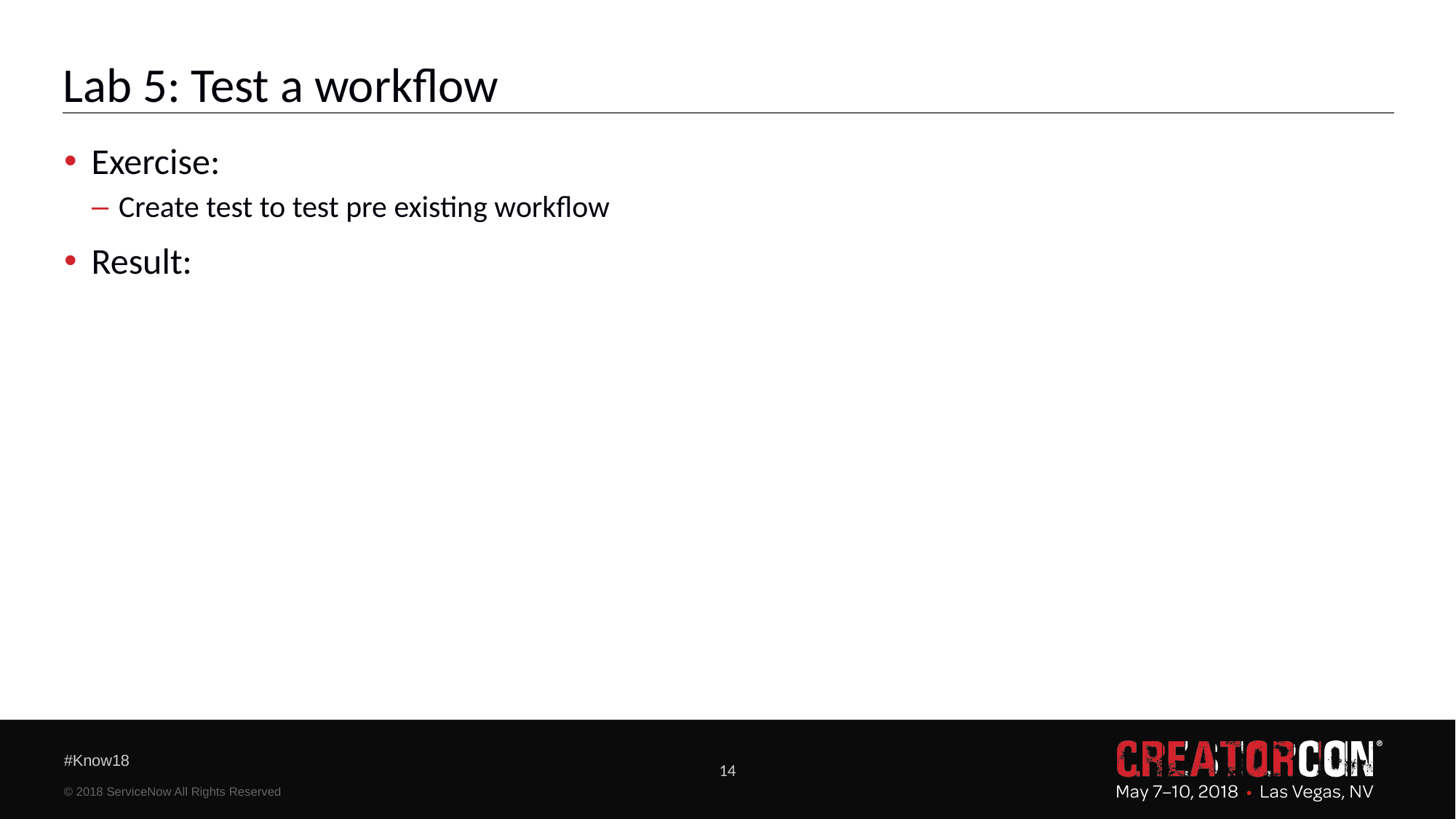

# Lab 5: Test a workflow
Exercise:
Create test to test pre existing workflow
Result: